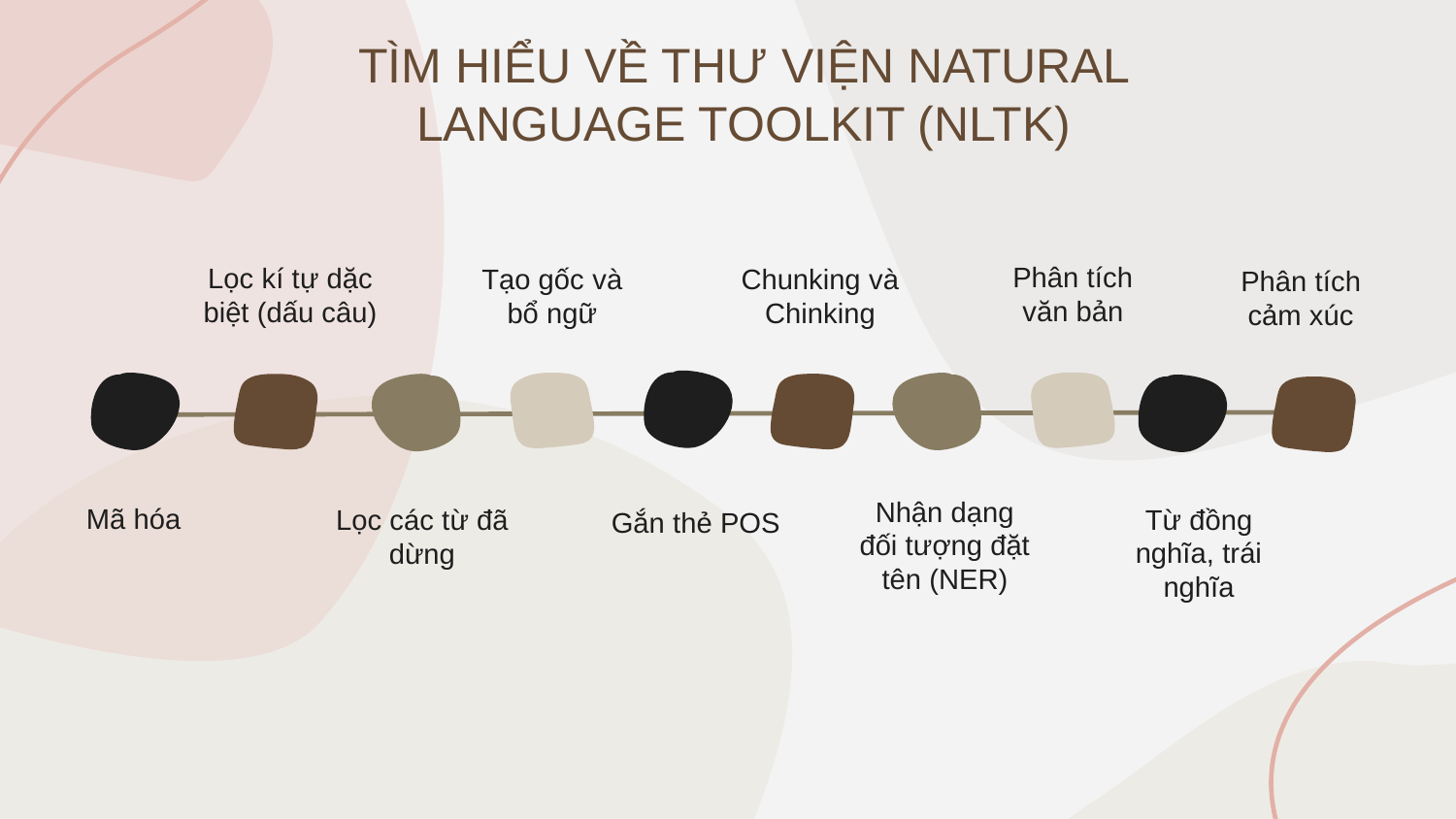

# TÌM HIỂU VỀ THƯ VIỆN NATURAL LANGUAGE TOOLKIT (NLTK)
Phân tích văn bản
Lọc kí tự dặc biệt (dấu câu)
Chunking và Chinking
Tạo gốc và bổ ngữ
Phân tích cảm xúc

Nhận dạng đối tượng đặt tên (NER)
Mã hóa
Từ đồng nghĩa, trái nghĩa
Lọc các từ đã dừng
Gắn thẻ POS